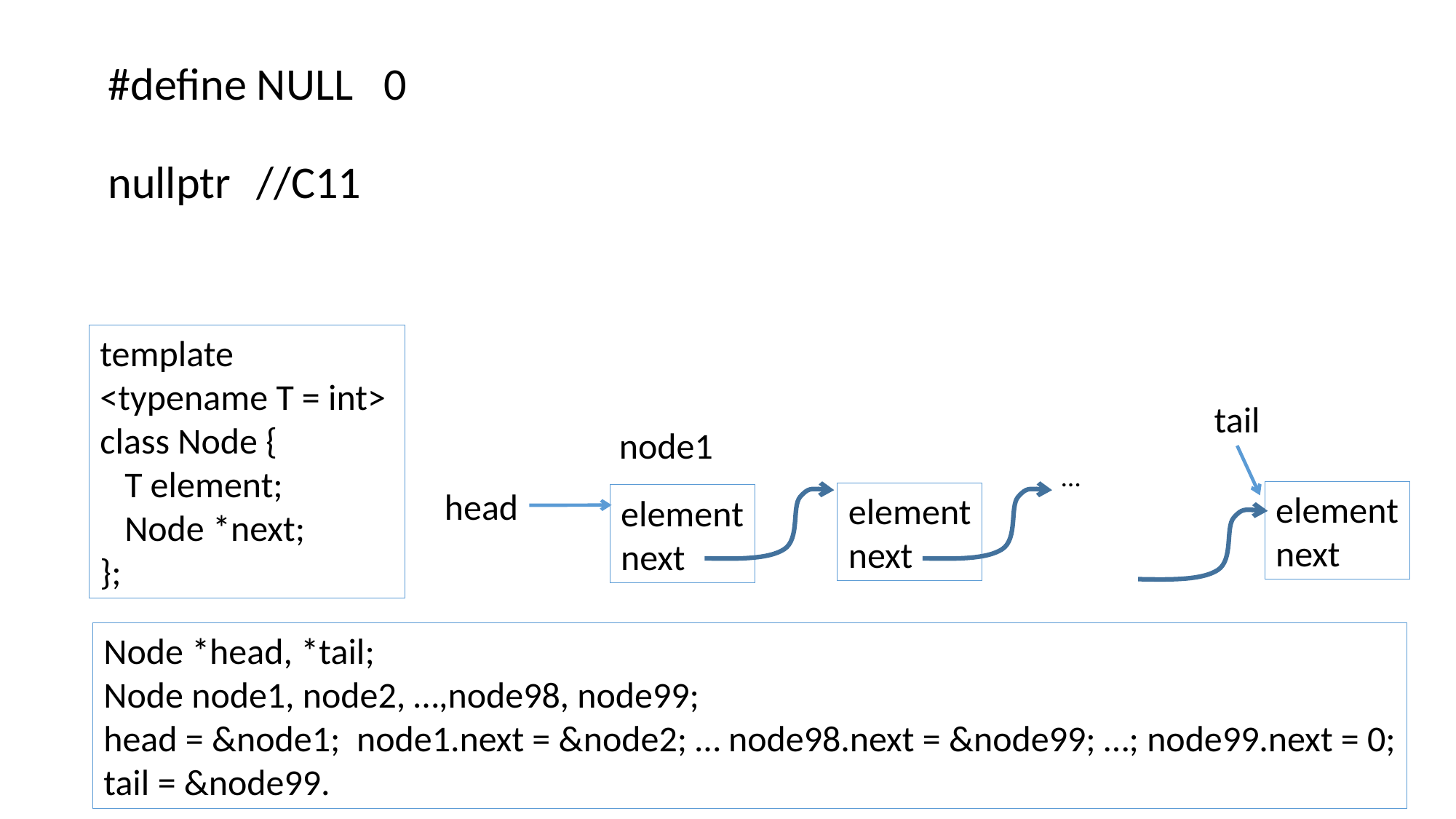

# #define NULL   0 nullptr					//C11
template
<typename T = int>
class Node {
   T element;
   Node *next;
};

tail
node1
…
head
element
next
element
next
element
next

Node *head, *tail;
Node node1, node2, …,node98, node99;
head = &node1;  node1.next = &node2; … node98.next = &node99; …; node99.next = 0;
tail = &node99.